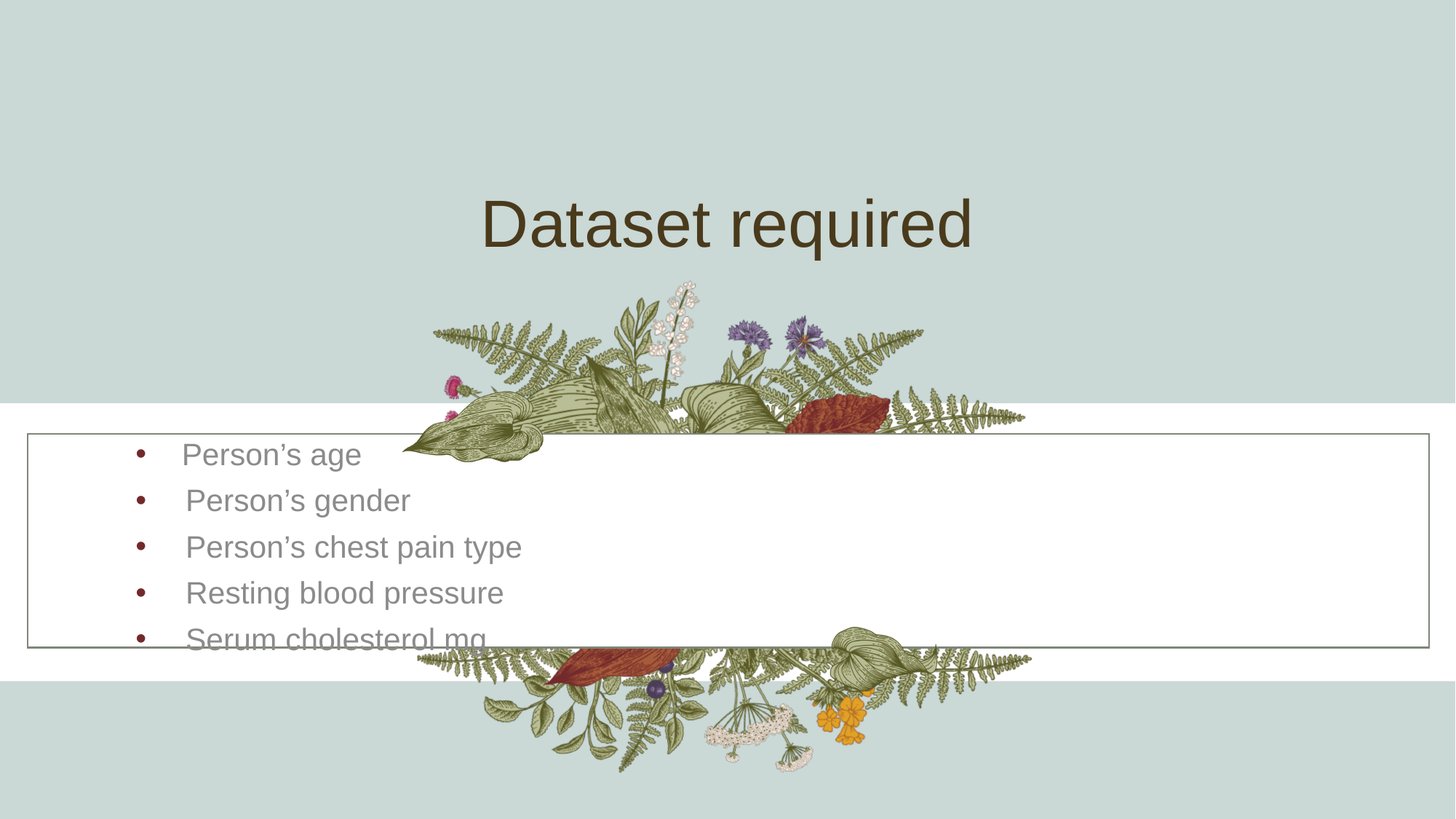

# Dataset required
 Person’s age
Person’s gender
Person’s chest pain type
Resting blood pressure
Serum cholesterol mg